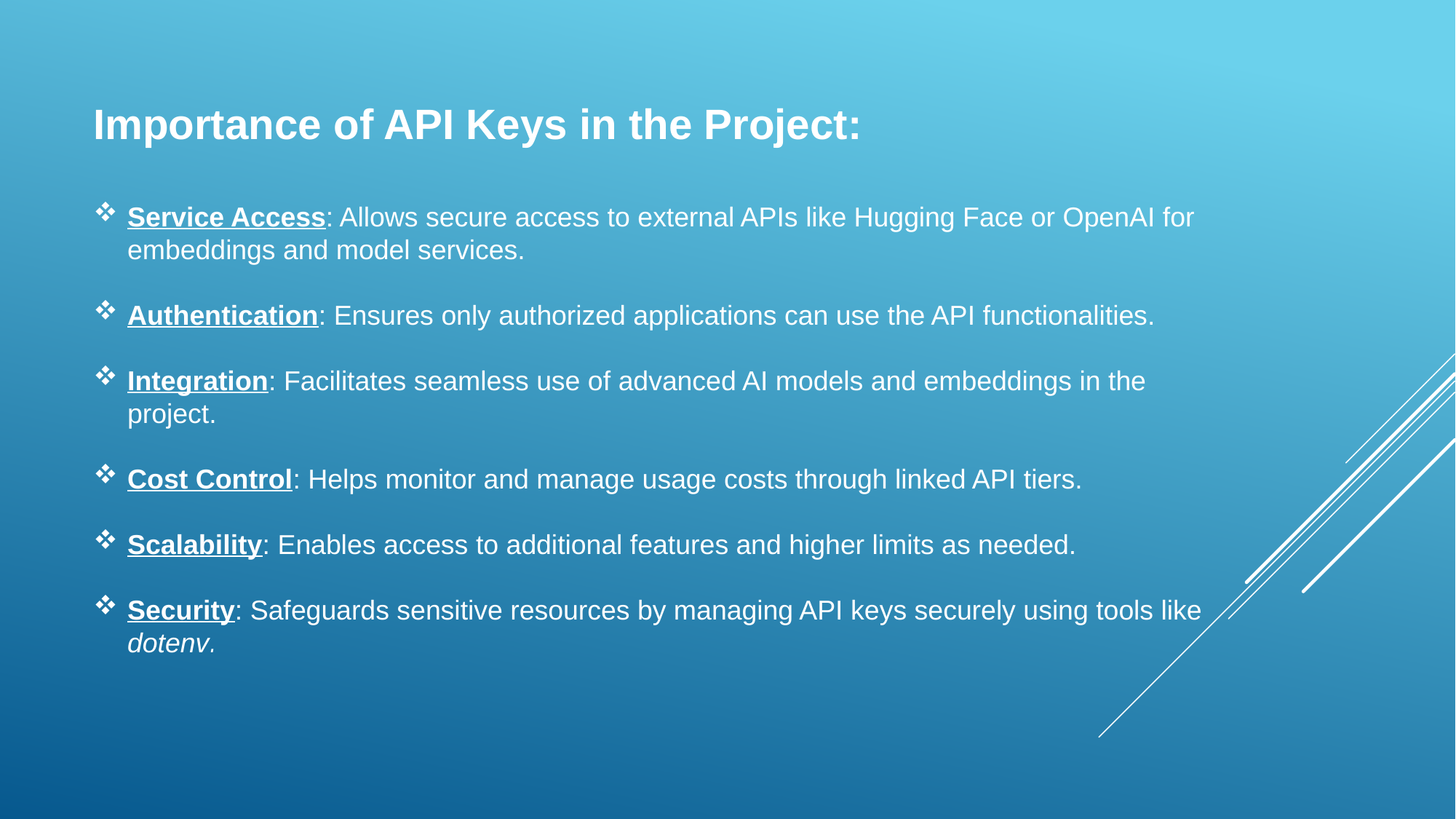

Importance of API Keys in the Project:

Service Access: Allows secure access to external APIs like Hugging Face or OpenAI for embeddings and model services.

Authentication: Ensures only authorized applications can use the API functionalities.

Integration: Facilitates seamless use of advanced AI models and embeddings in the project.

Cost Control: Helps monitor and manage usage costs through linked API tiers.

Scalability: Enables access to additional features and higher limits as needed.

Security: Safeguards sensitive resources by managing API keys securely using tools like dotenv.